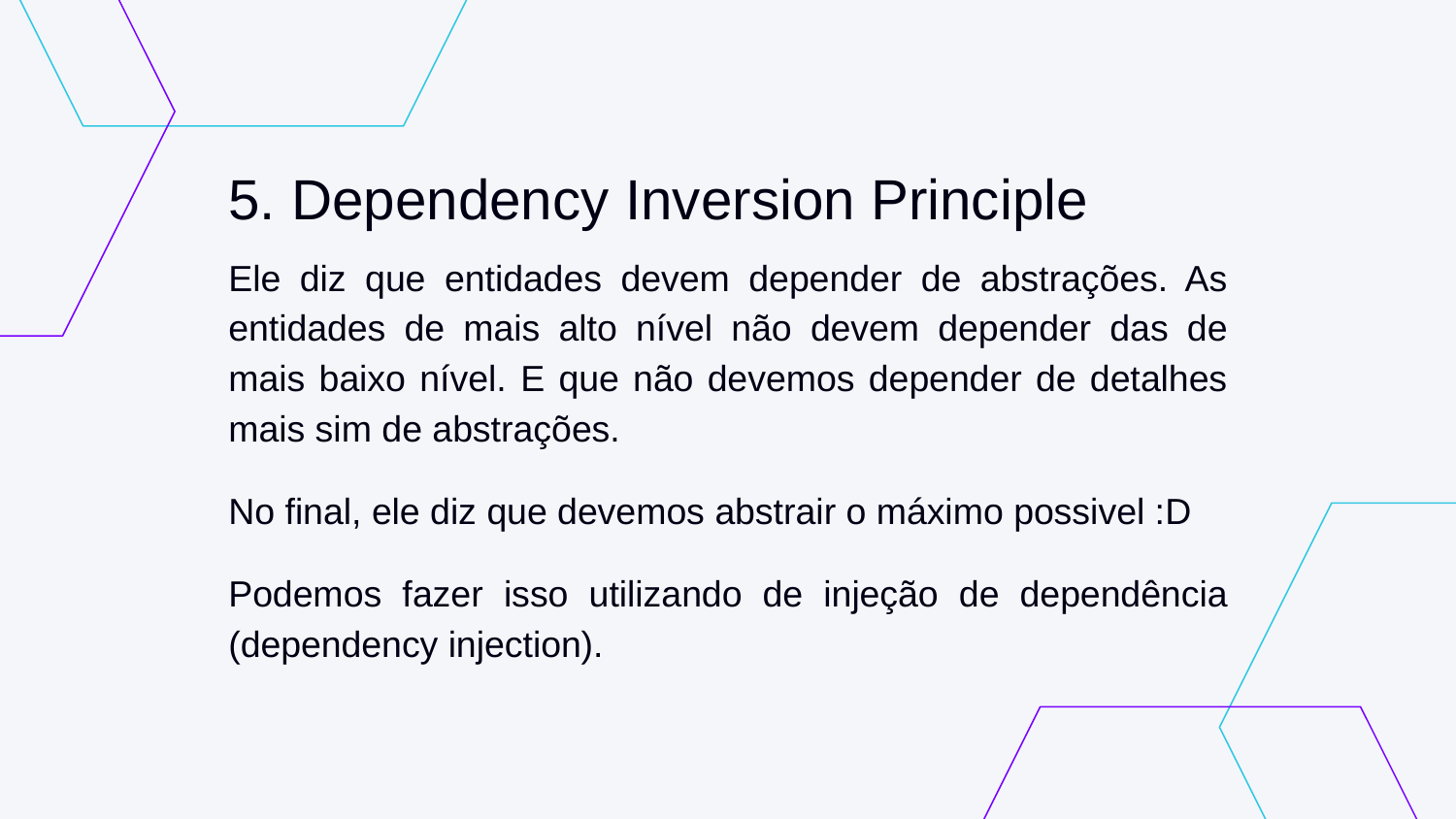

# 5. Dependency Inversion Principle
Ele diz que entidades devem depender de abstrações. As entidades de mais alto nível não devem depender das de mais baixo nível. E que não devemos depender de detalhes mais sim de abstrações.
No final, ele diz que devemos abstrair o máximo possivel :D
Podemos fazer isso utilizando de injeção de dependência (dependency injection).